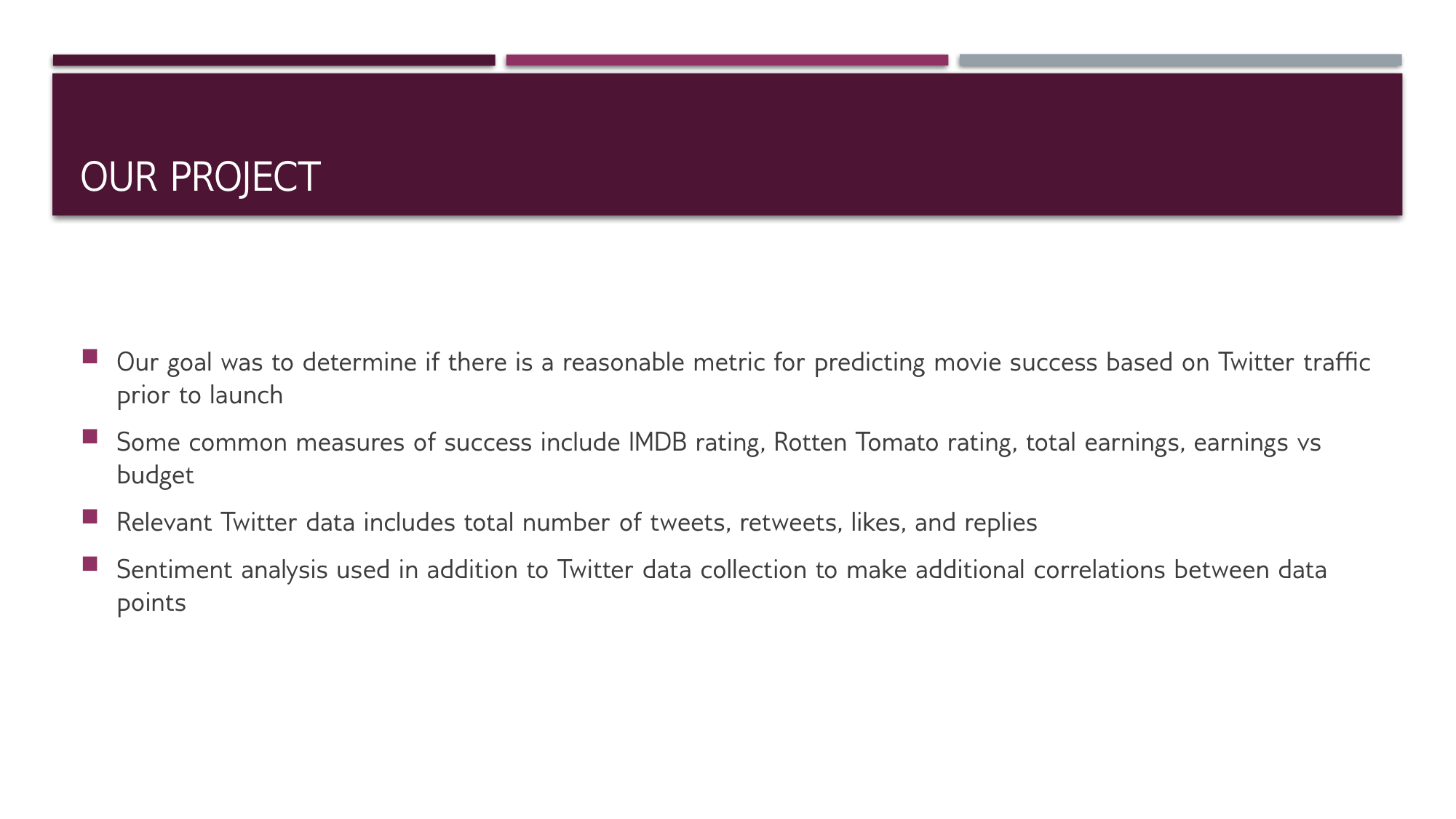

# Our Project
Our goal was to determine if there is a reasonable metric for predicting movie success based on Twitter traffic prior to launch
Some common measures of success include IMDB rating, Rotten Tomato rating, total earnings, earnings vs budget
Relevant Twitter data includes total number of tweets, retweets, likes, and replies
Sentiment analysis used in addition to Twitter data collection to make additional correlations between data points